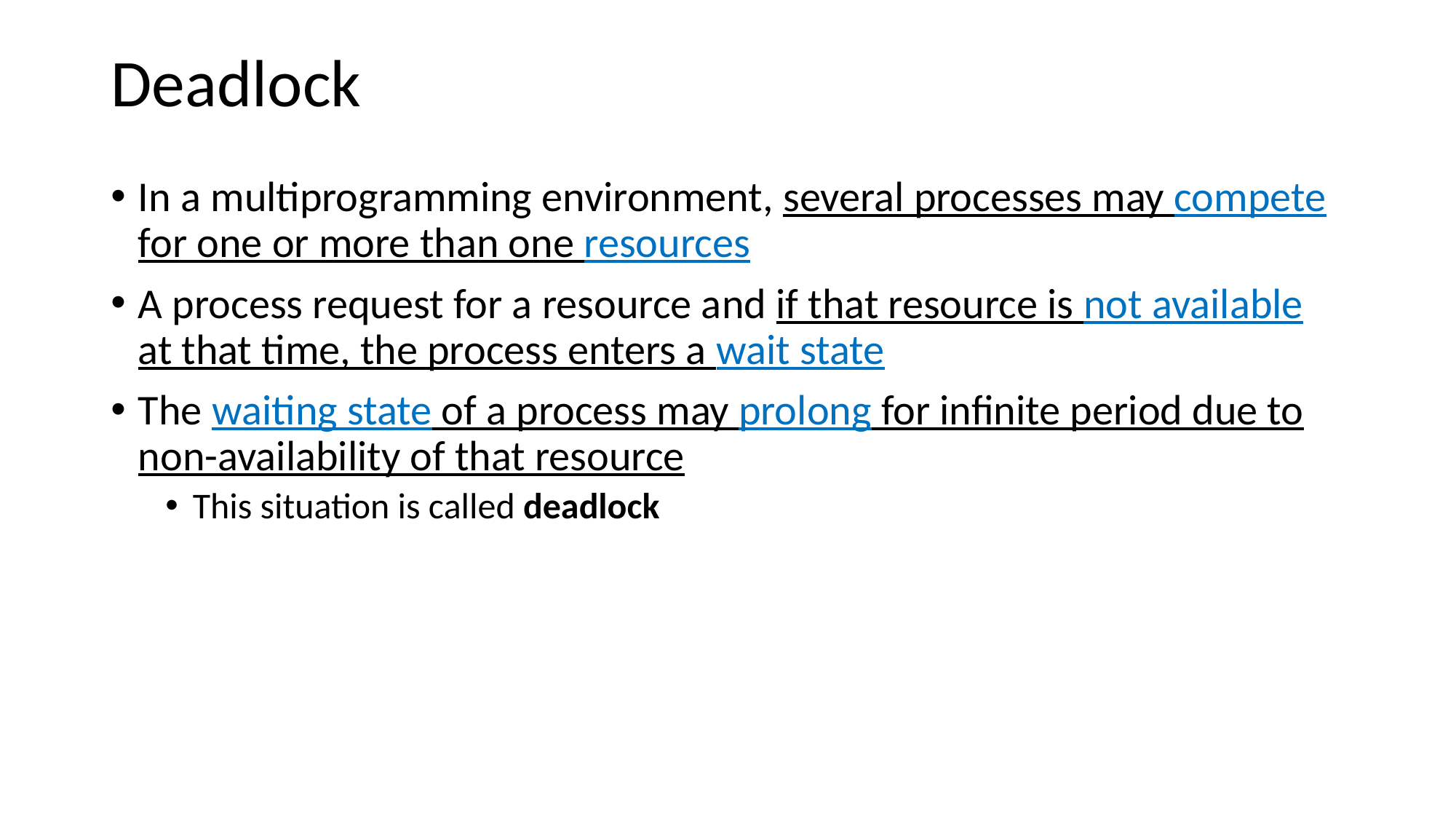

# Deadlock
In a multiprogramming environment, several processes may compete for one or more than one resources
A process request for a resource and if that resource is not available at that time, the process enters a wait state
The waiting state of a process may prolong for infinite period due to non-availability of that resource
This situation is called deadlock